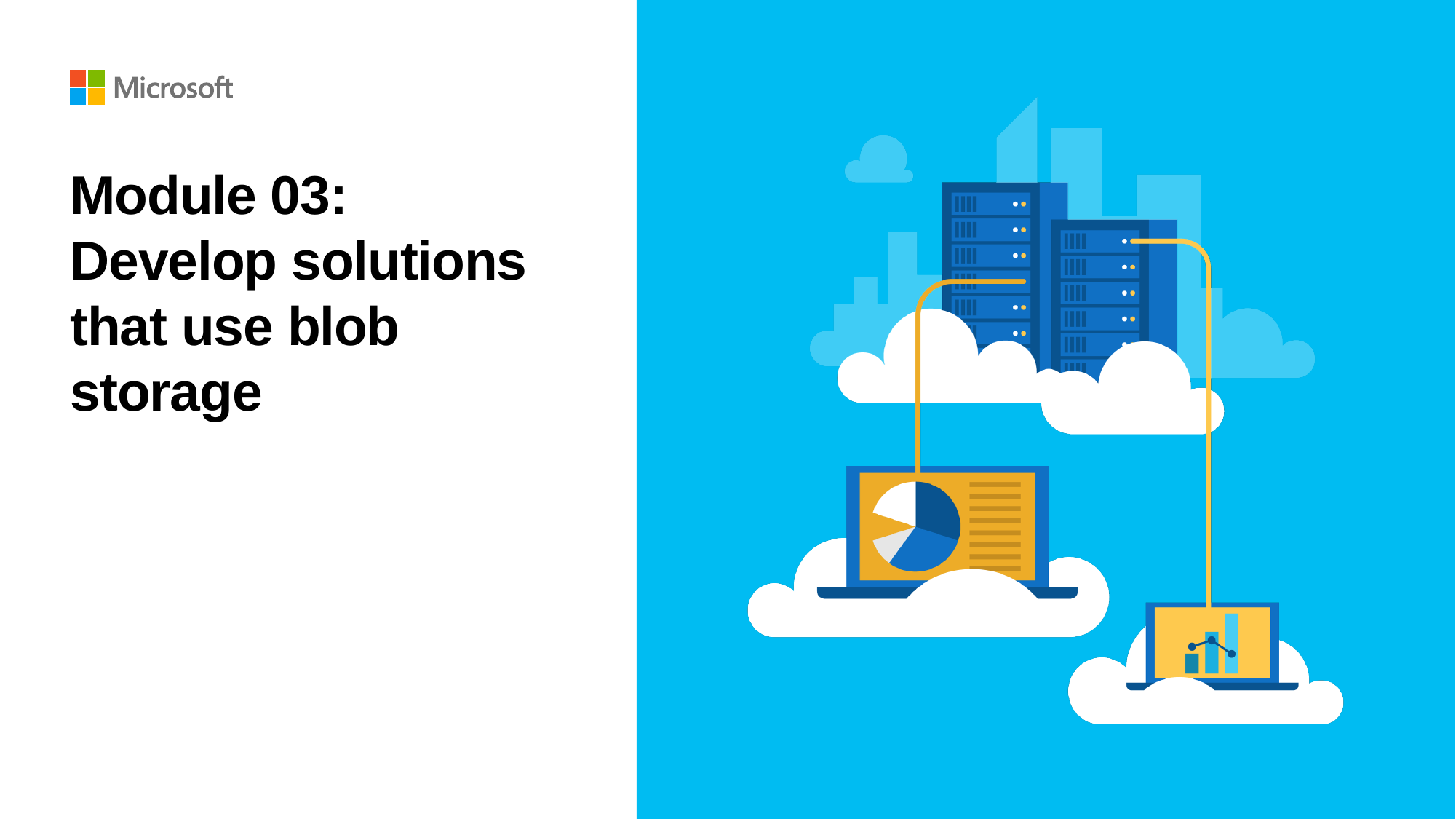

# Module 03: Develop solutions that use blob storage